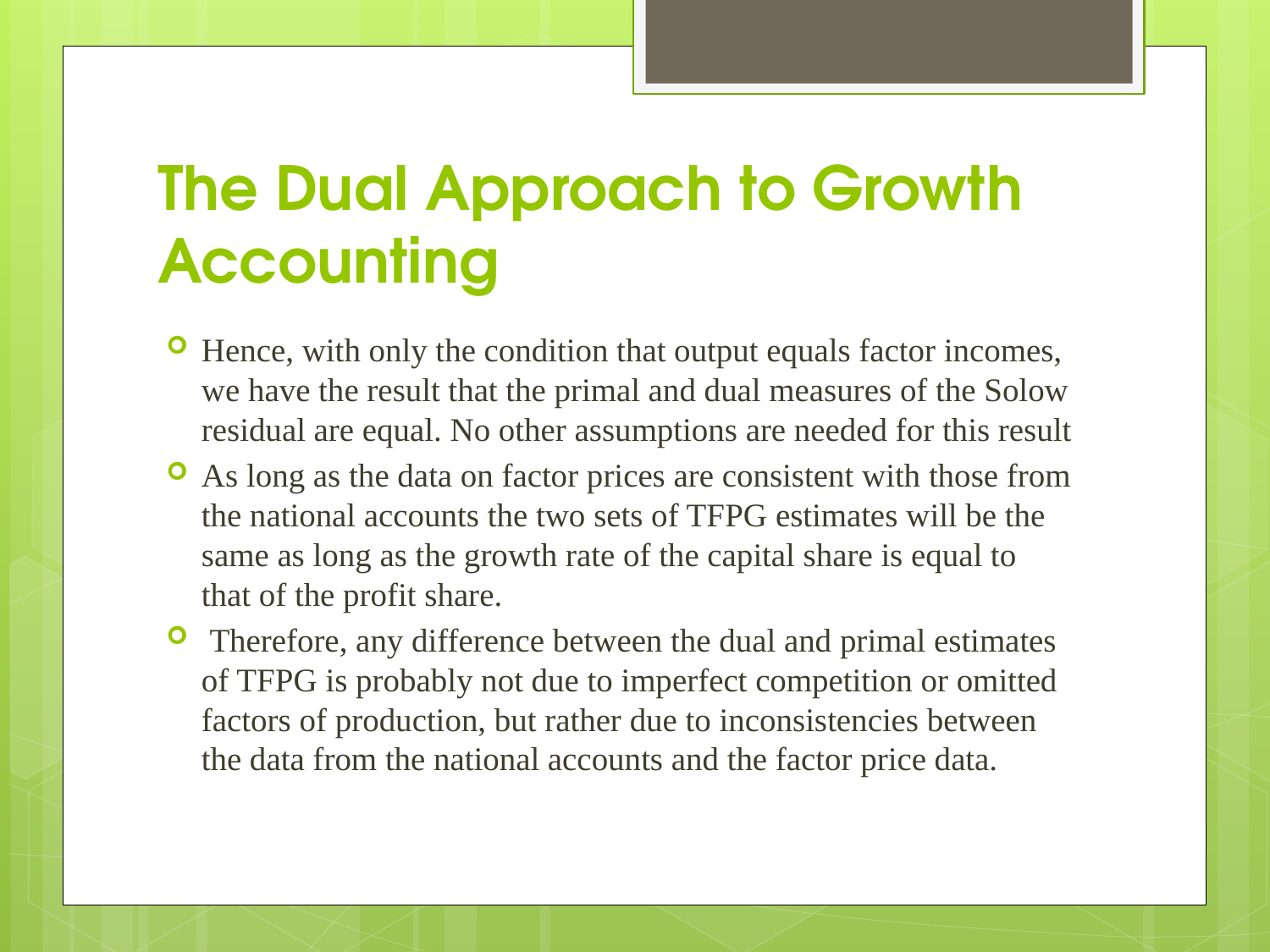

# The Dual Approach to Growth Accounting
Hence, with only the condition that output equals factor incomes, we have the result that the primal and dual measures of the Solow residual are equal. No other assumptions are needed for this result
As long as the data on factor prices are consistent with those from the national accounts the two sets of TFPG estimates will be the same as long as the growth rate of the capital share is equal to that of the profit share.
 Therefore, any difference between the dual and primal estimates of TFPG is probably not due to imperfect competition or omitted factors of production, but rather due to inconsistencies between the data from the national accounts and the factor price data.